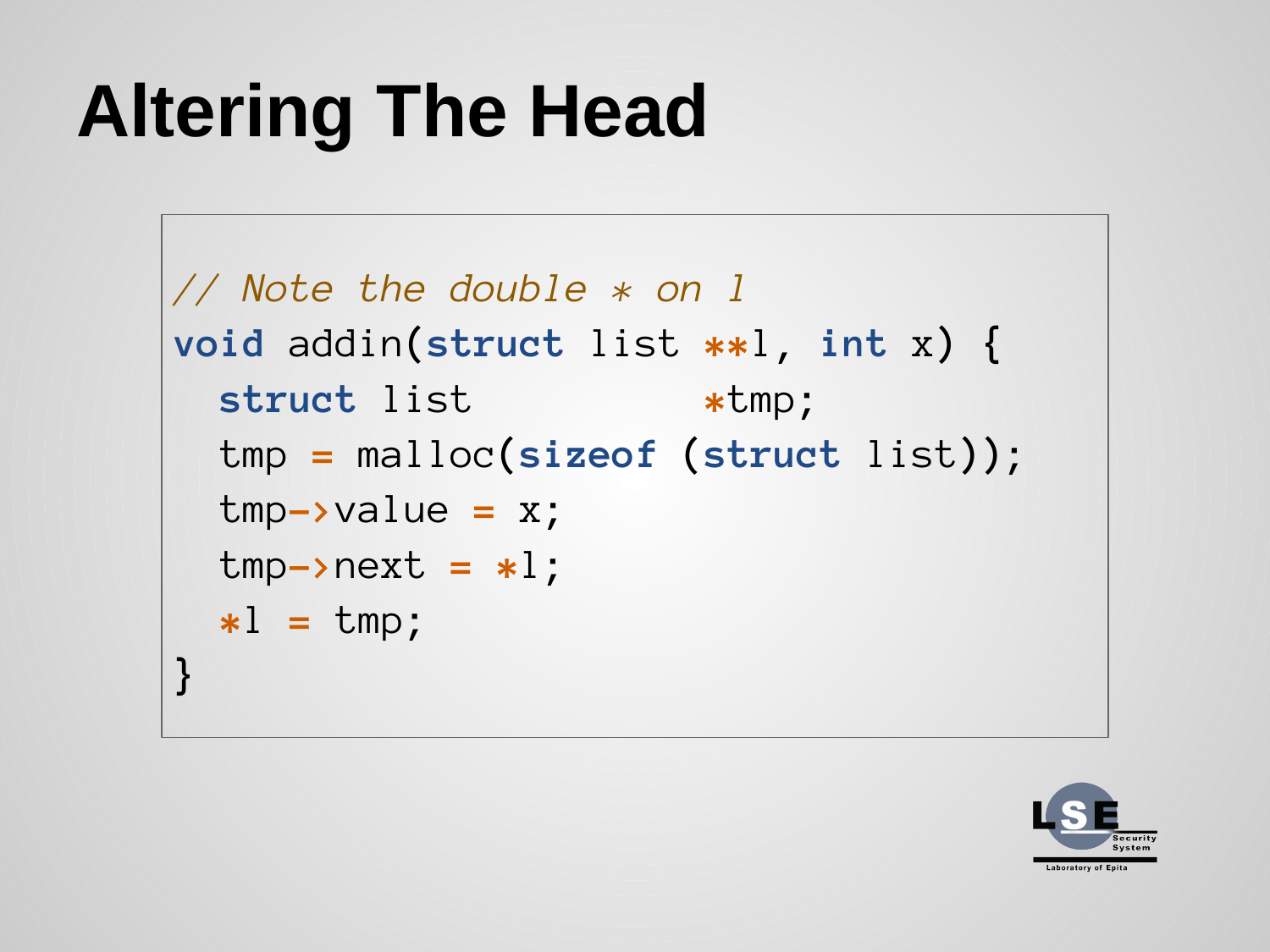

# Altering The Head
// Note the double * on l
void addin(struct list **l, int x) {
  struct list          *tmp;
  tmp = malloc(sizeof (struct list));
  tmp->value = x;
  tmp->next = *l;
  *l = tmp;
}